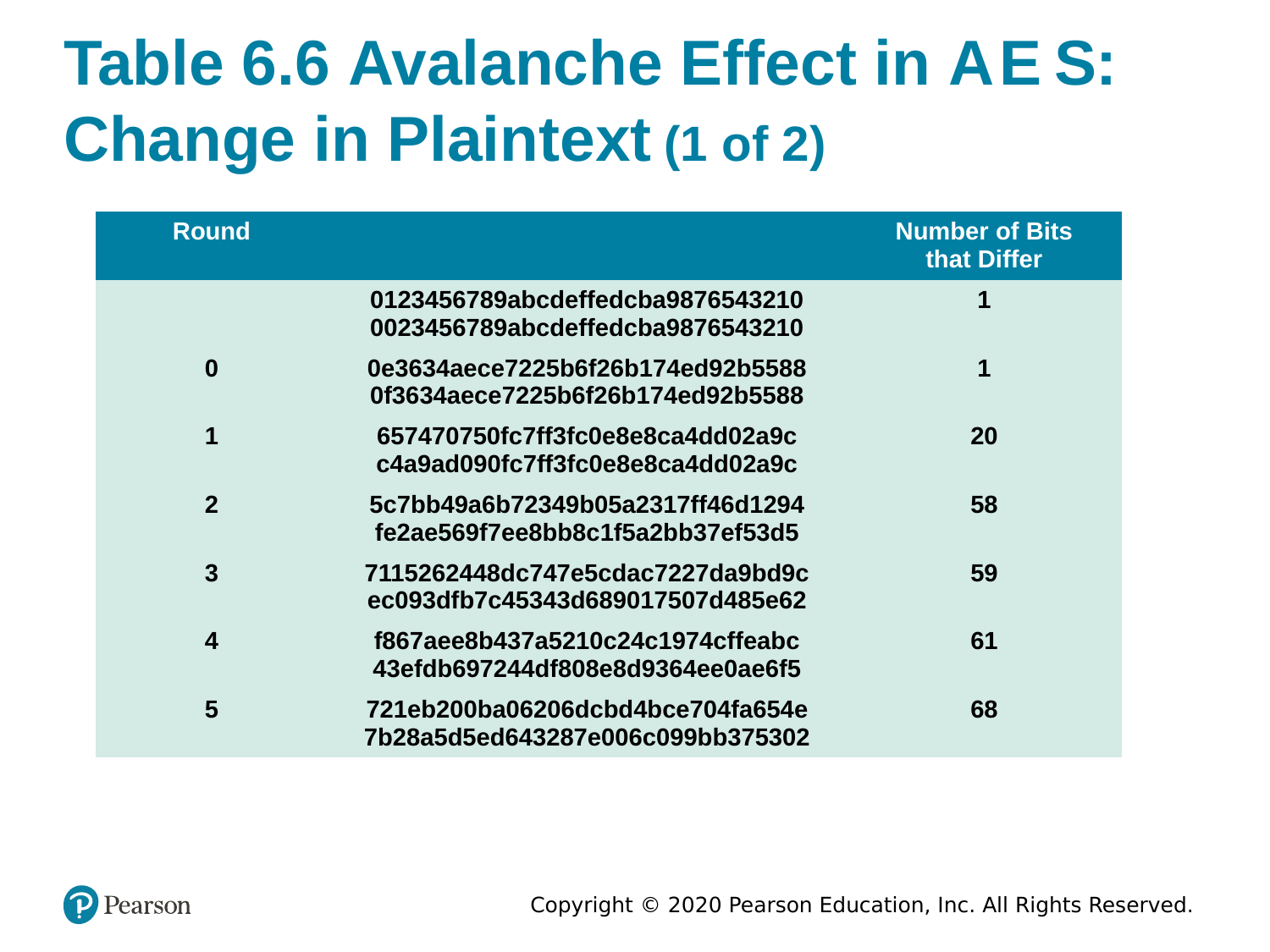

# Table 6.6 Avalanche Effect in A E S: Change in Plaintext (1 of 2)
| Round |  | Number of Bits that Differ |
| --- | --- | --- |
|  | 0123456789abcdeffedcba9876543210 0023456789abcdeffedcba9876543210 | 1 |
| 0 | 0e3634aece7225b6f26b174ed92b5588 0f3634aece7225b6f26b174ed92b5588 | 1 |
| 1 | 657470750fc7ff3fc0e8e8ca4dd02a9c c4a9ad090fc7ff3fc0e8e8ca4dd02a9c | 20 |
| 2 | 5c7bb49a6b72349b05a2317ff46d1294 fe2ae569f7ee8bb8c1f5a2bb37ef53d5 | 58 |
| 3 | 7115262448dc747e5cdac7227da9bd9c ec093dfb7c45343d689017507d485e62 | 59 |
| 4 | f867aee8b437a5210c24c1974cffeabc 43efdb697244df808e8d9364ee0ae6f5 | 61 |
| 5 | 721eb200ba06206dcbd4bce704fa654e 7b28a5d5ed643287e006c099bb375302 | 68 |